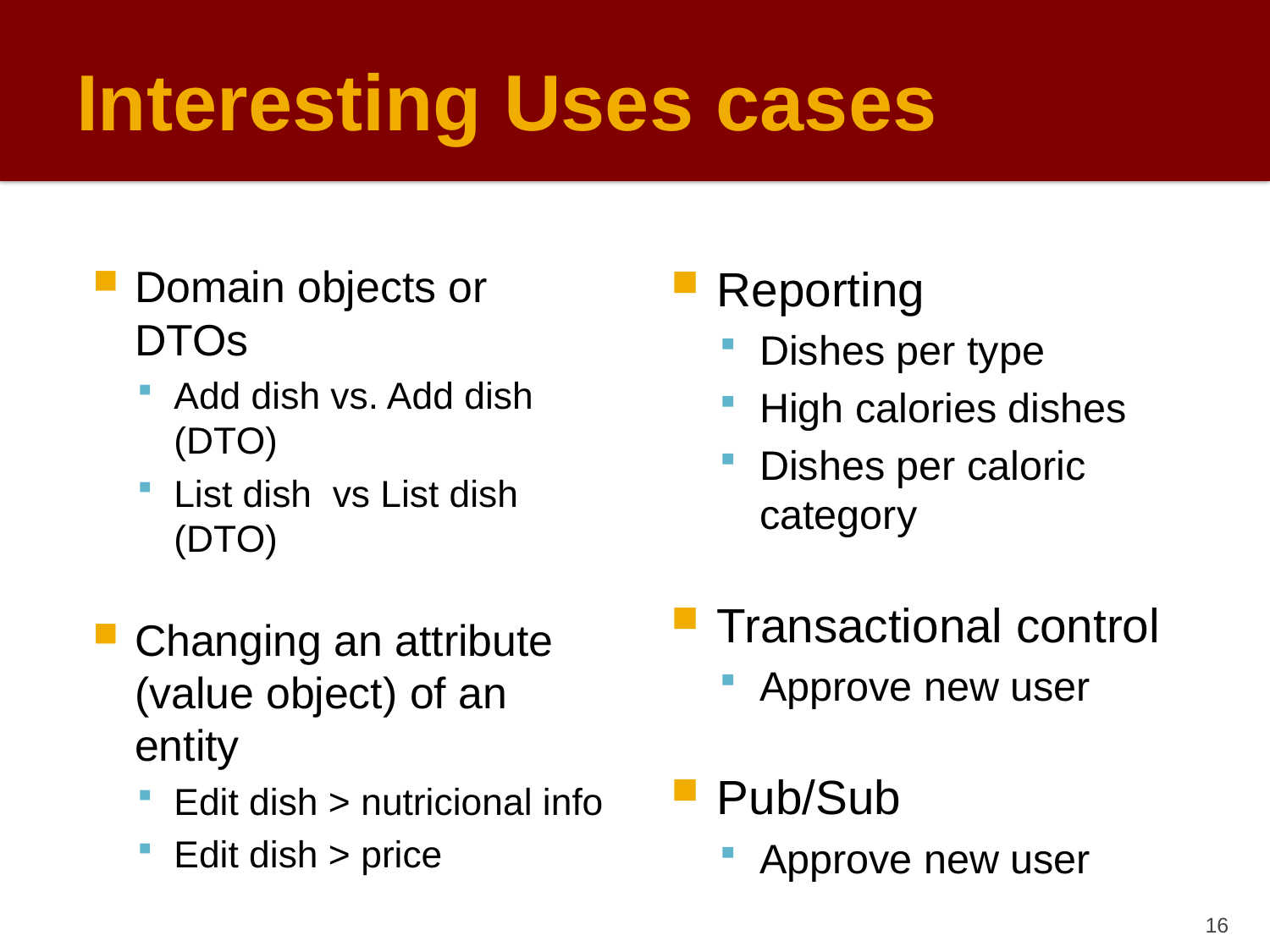

# Interesting Uses cases
Domain objects or DTOs
Add dish vs. Add dish (DTO)
List dish  vs List dish (DTO)

Changing an attribute (value object) of an entity
Edit dish > nutricional info
Edit dish > price
Reporting
Dishes per type
High calories dishes
Dishes per caloric category

Transactional control
Approve new user

Pub/Sub
Approve new user
16